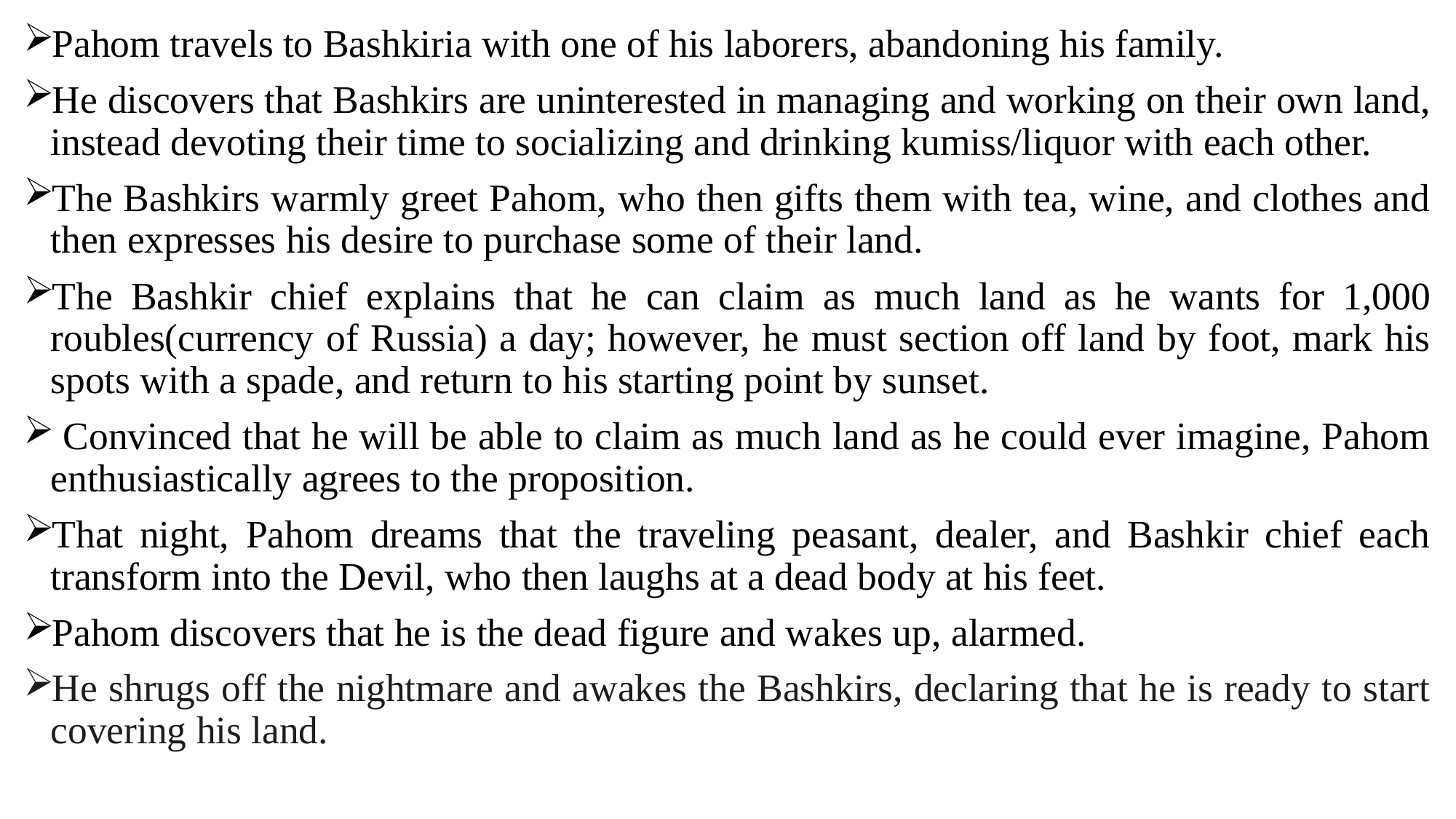

Pahom travels to Bashkiria with one of his laborers, abandoning his family.
He discovers that Bashkirs are uninterested in managing and working on their own land, instead devoting their time to socializing and drinking kumiss/liquor with each other.
The Bashkirs warmly greet Pahom, who then gifts them with tea, wine, and clothes and then expresses his desire to purchase some of their land.
The Bashkir chief explains that he can claim as much land as he wants for 1,000 roubles(currency of Russia) a day; however, he must section off land by foot, mark his spots with a spade, and return to his starting point by sunset.
 Convinced that he will be able to claim as much land as he could ever imagine, Pahom enthusiastically agrees to the proposition.
That night, Pahom dreams that the traveling peasant, dealer, and Bashkir chief each transform into the Devil, who then laughs at a dead body at his feet.
Pahom discovers that he is the dead figure and wakes up, alarmed.
He shrugs off the nightmare and awakes the Bashkirs, declaring that he is ready to start covering his land.